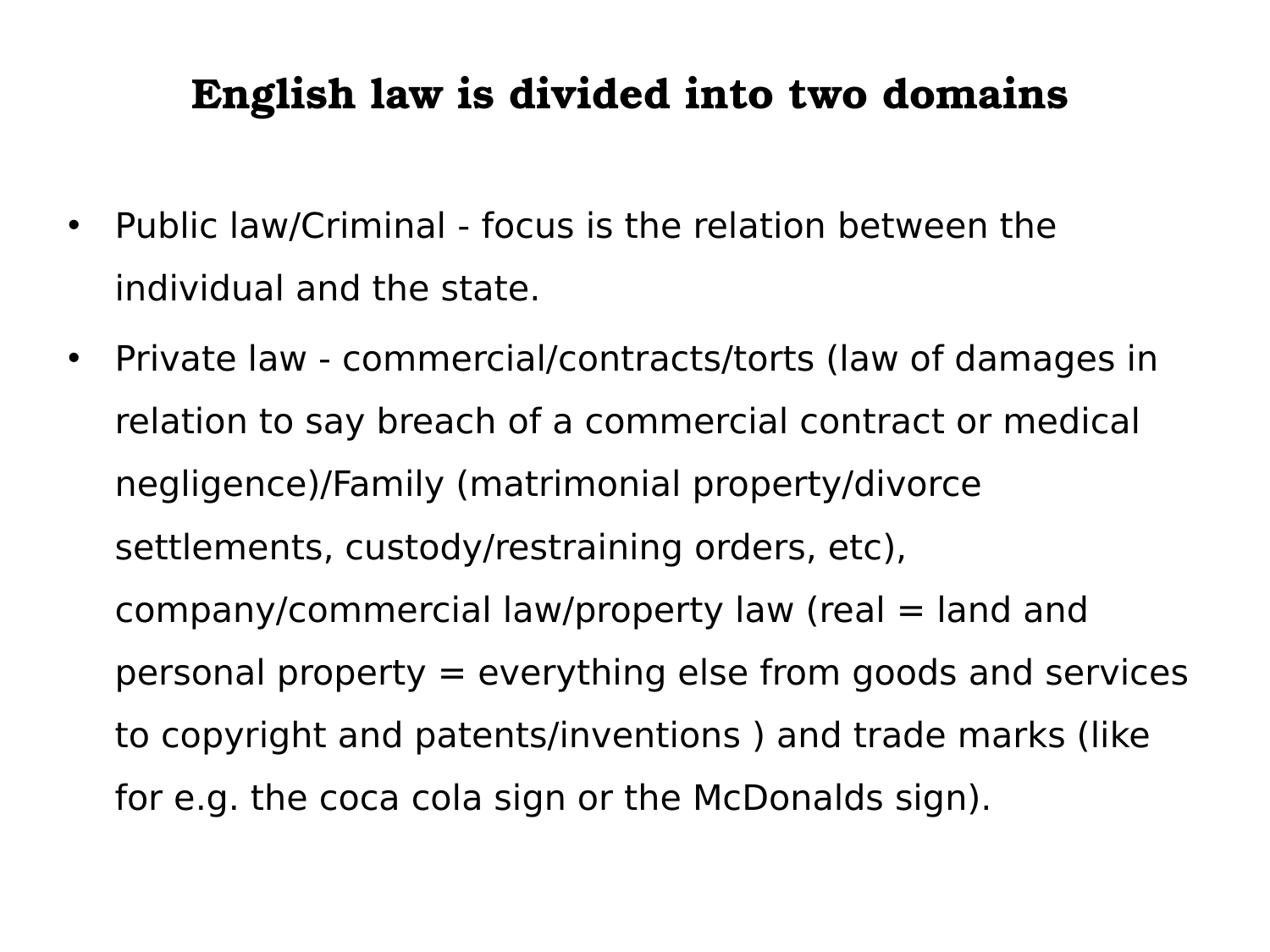

# English law is divided into two domains
Public law/Criminal - focus is the relation between the individual and the state.
Private law - commercial/contracts/torts (law of damages in relation to say breach of a commercial contract or medical negligence)/Family (matrimonial property/divorce settlements, custody/restraining orders, etc), company/commercial law/property law (real = land and personal property = everything else from goods and services to copyright and patents/inventions ) and trade marks (like for e.g. the coca cola sign or the McDonalds sign).